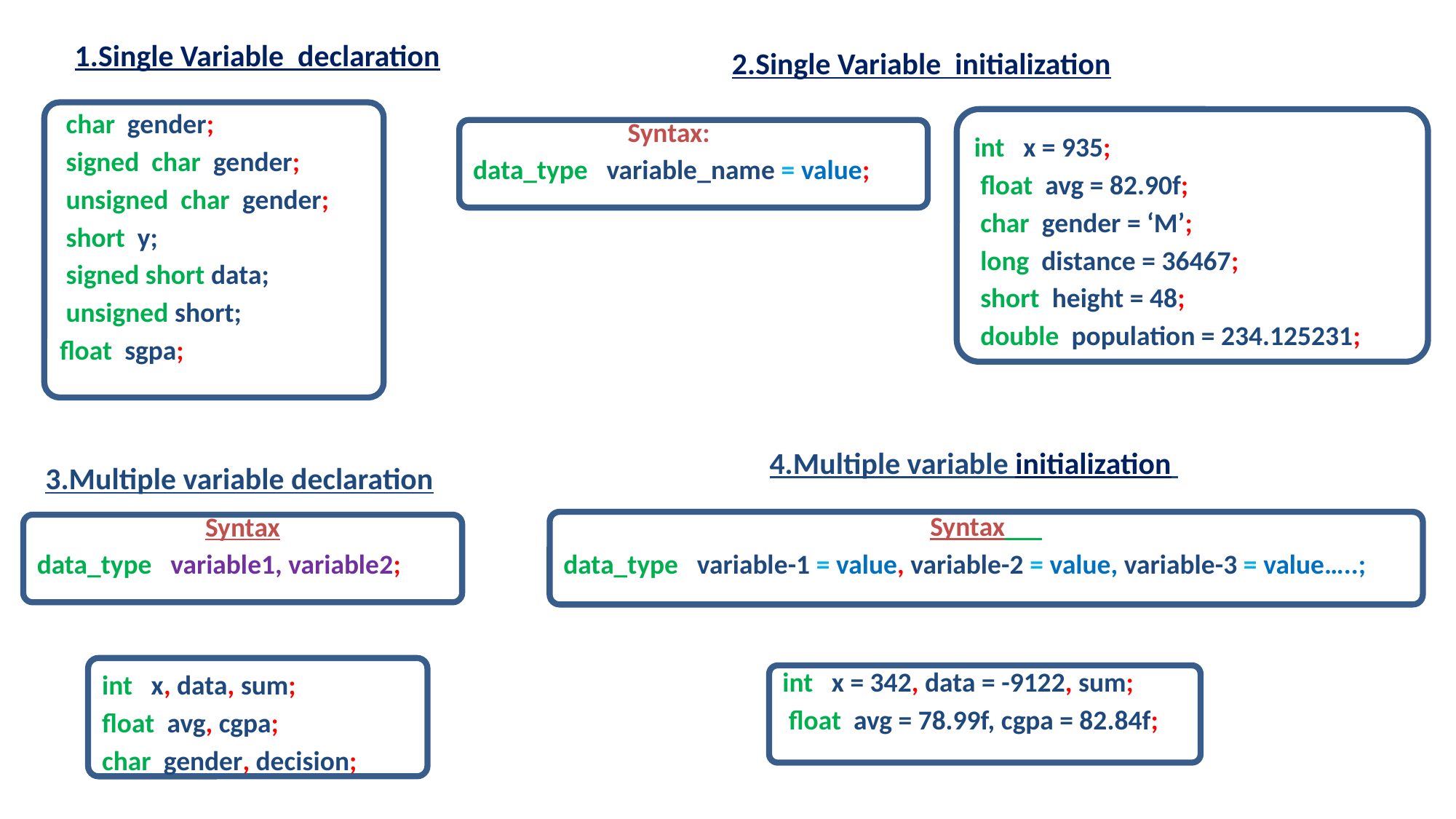

1.Single Variable  declaration
 char  gender;
 signed  char  gender;
 unsigned  char  gender;
 short  y;
 signed short data;
 unsigned short;
float  sgpa;

2.Single Variable  initialization
Syntax:
data_type   variable_name = value;

int   x = 935;
 float  avg = 82.90f;
 char  gender = ‘M’;
 long  distance = 36467;
 short  height = 48;
 double  population = 234.125231;

4.Multiple variable initialization
Syntax
data_type   variable-1 = value, variable-2 = value, variable-3 = value…..;

int   x = 342, data = -9122, sum;
 float  avg = 78.99f, cgpa = 82.84f;

3.Multiple variable declaration
Syntax
data_type   variable1, variable2;

int   x, data, sum;
float  avg, cgpa;
char  gender, decision;